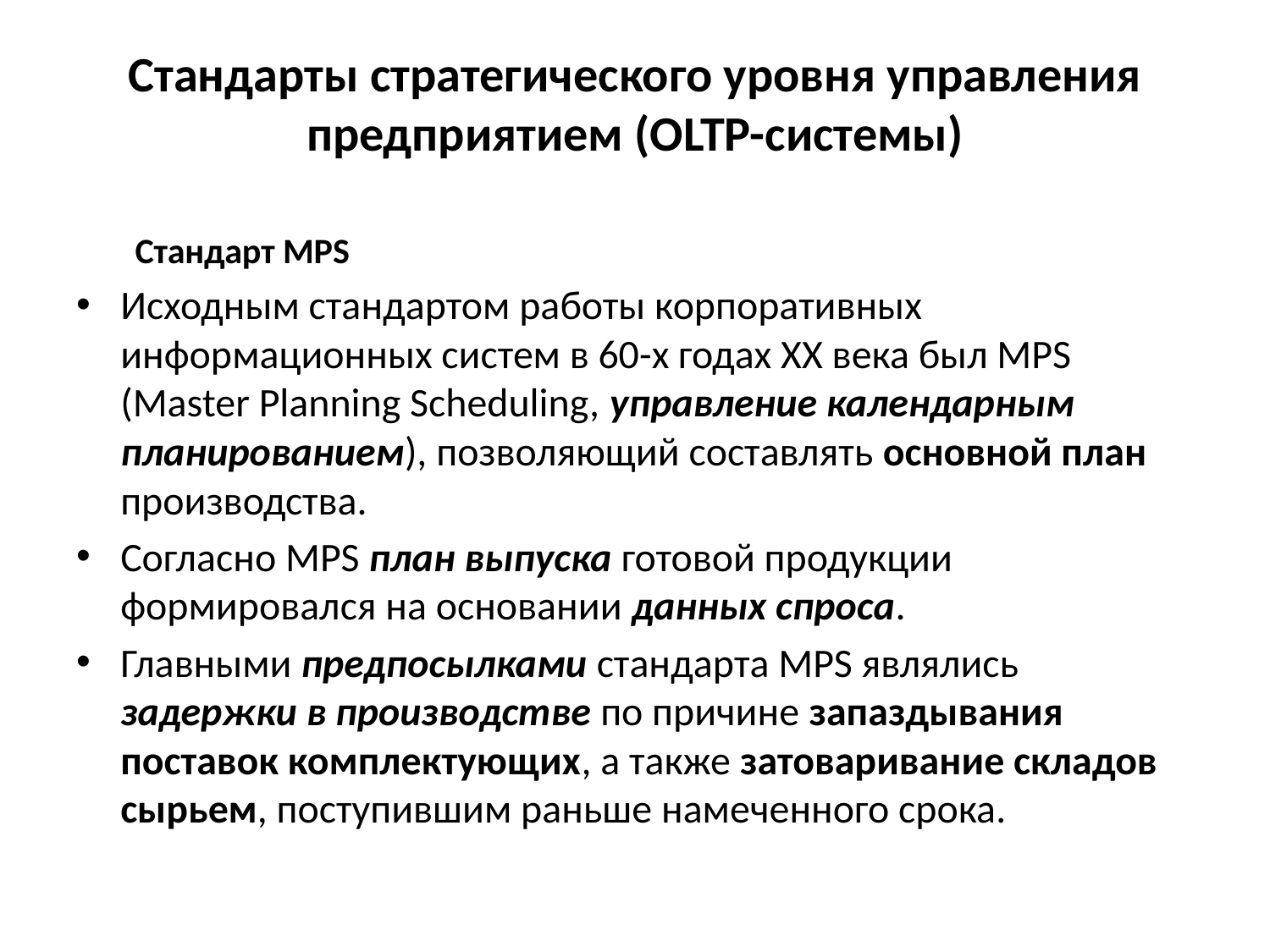

# Стандарты стратегического уровня управления предприятием (OLTP-системы)
Стандарт MPS
Исходным стандартом работы корпоративных информационных систем в 60-х годах XX века был MPS (Master Planning Scheduling, управление календарным планированием), позволяющий составлять основной план производства.
Согласно MPS план выпуска готовой продукции формировался на основании данных спроса.
Главными предпосылками стандарта MPS являлись задержки в производстве по причине запаздывания поставок комплектующих, а также затоваривание складов сырьем, поступившим раньше намеченного срока.